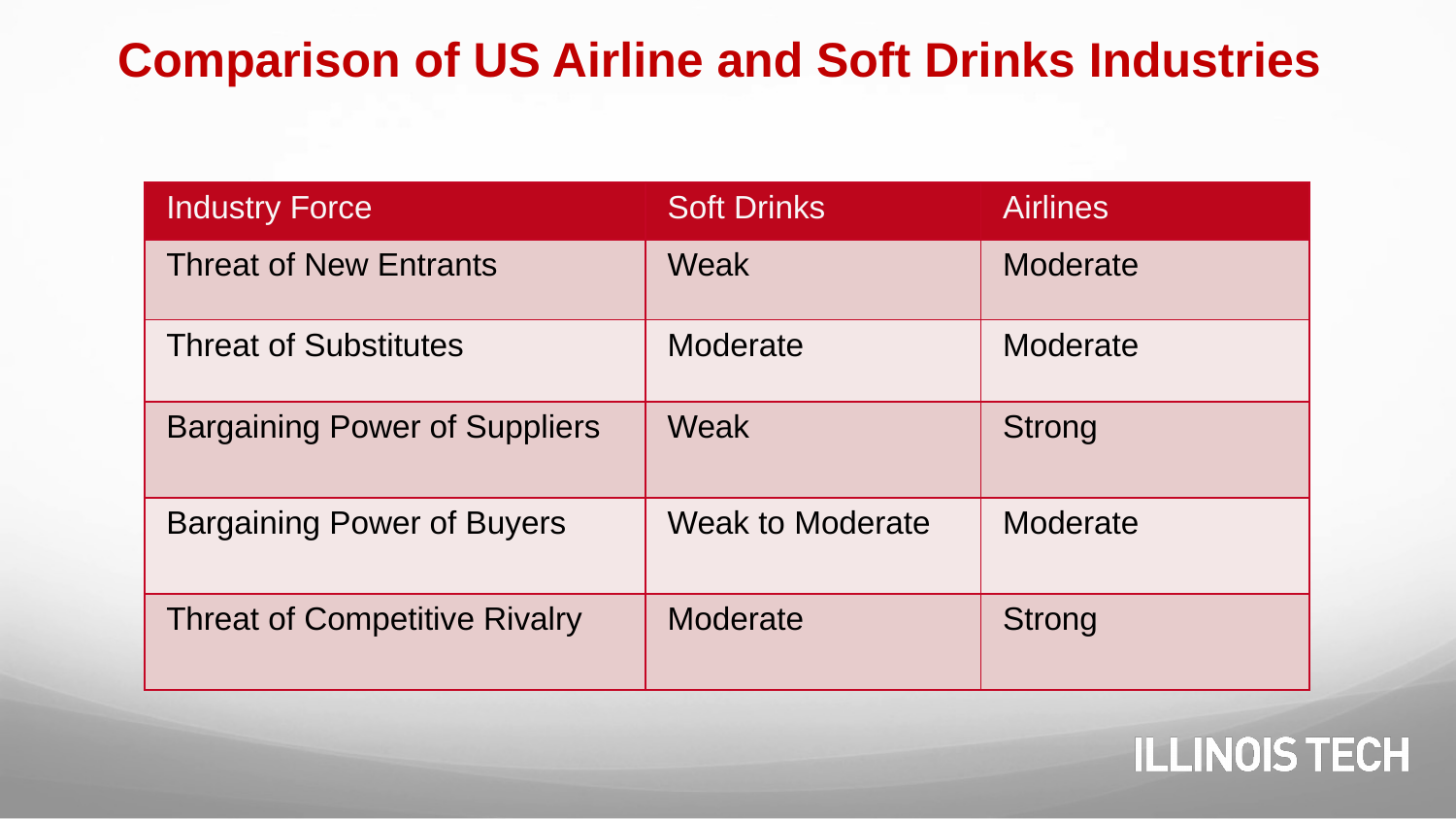

Comparison of US Airline and Soft Drinks Industries
| Industry Force | Soft Drinks | Airlines |
| --- | --- | --- |
| Threat of New Entrants | Weak | Moderate |
| Threat of Substitutes | Moderate | Moderate |
| Bargaining Power of Suppliers | Weak | Strong |
| Bargaining Power of Buyers | Weak to Moderate | Moderate |
| Threat of Competitive Rivalry | Moderate | Strong |